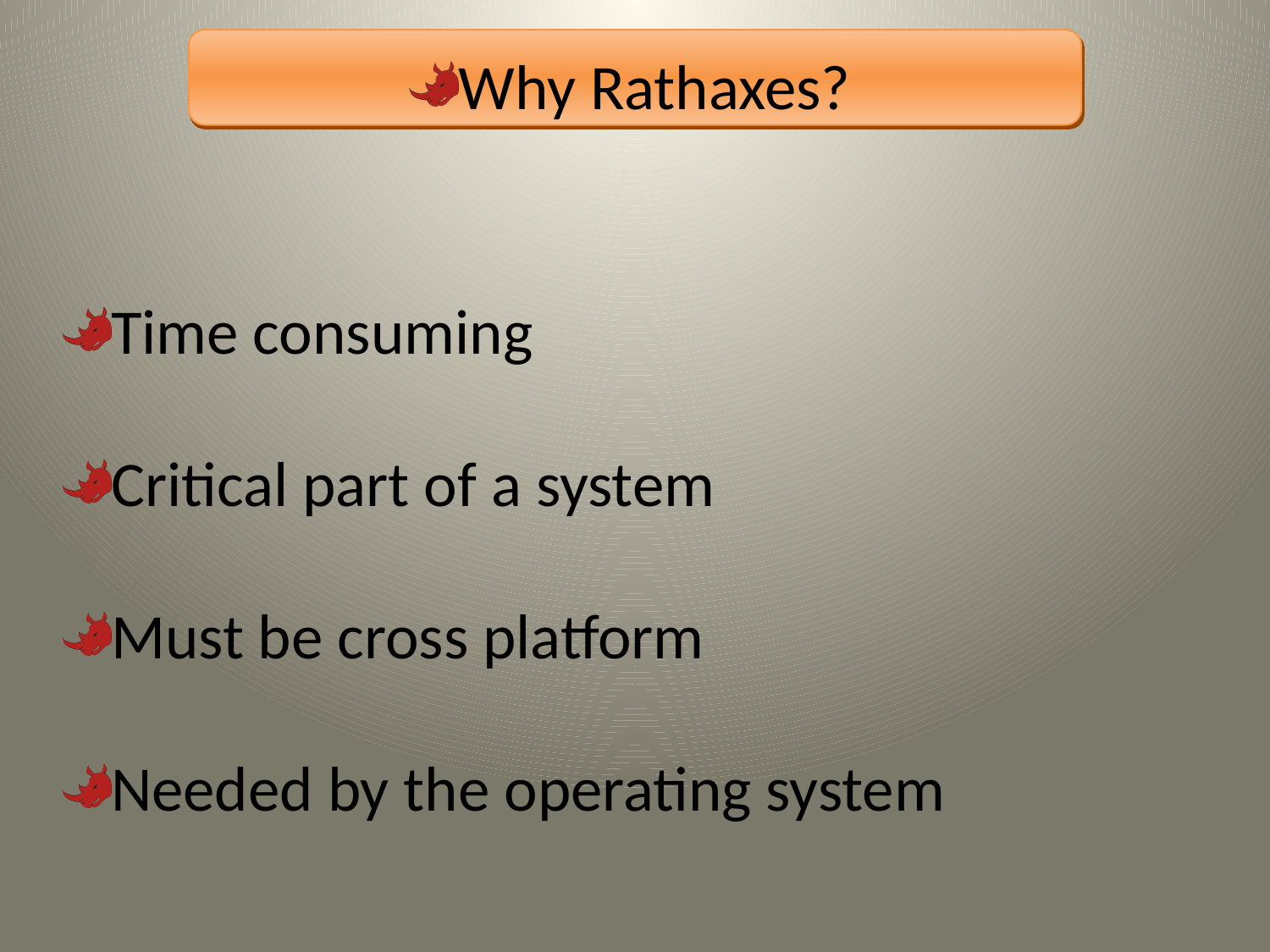

Why Rathaxes?
Time consuming
Critical part of a system
Must be cross platform
Needed by the operating system